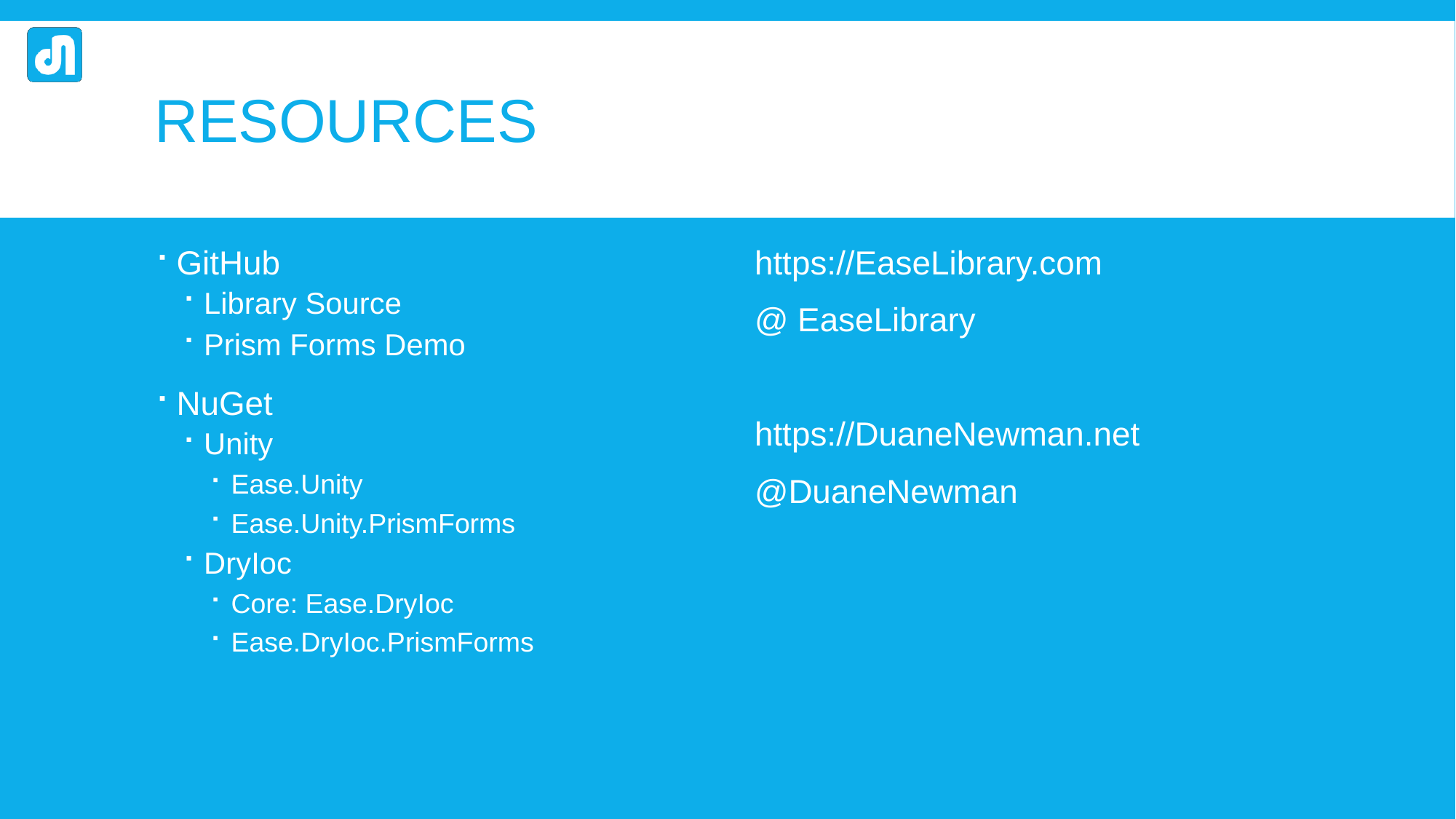

# Resources
GitHub
Library Source
Prism Forms Demo
NuGet
Unity
Ease.Unity
Ease.Unity.PrismForms
DryIoc
Core: Ease.DryIoc
Ease.DryIoc.PrismForms
https://EaseLibrary.com
@ EaseLibrary

https://DuaneNewman.net
@DuaneNewman